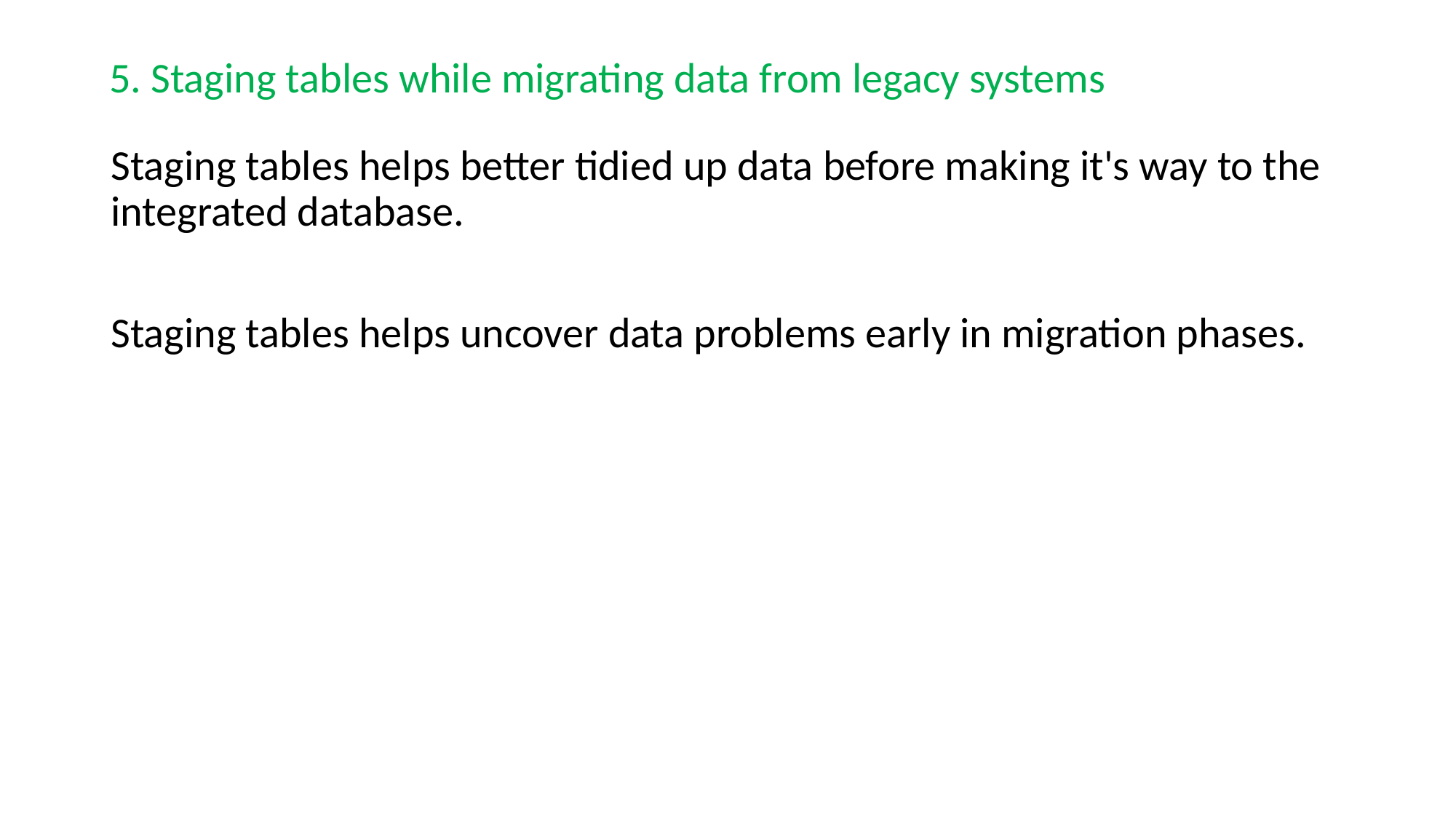

# 5. Staging tables while migrating data from legacy systems
Staging tables helps better tidied up data before making it's way to the integrated database.

Staging tables helps uncover data problems early in migration phases.